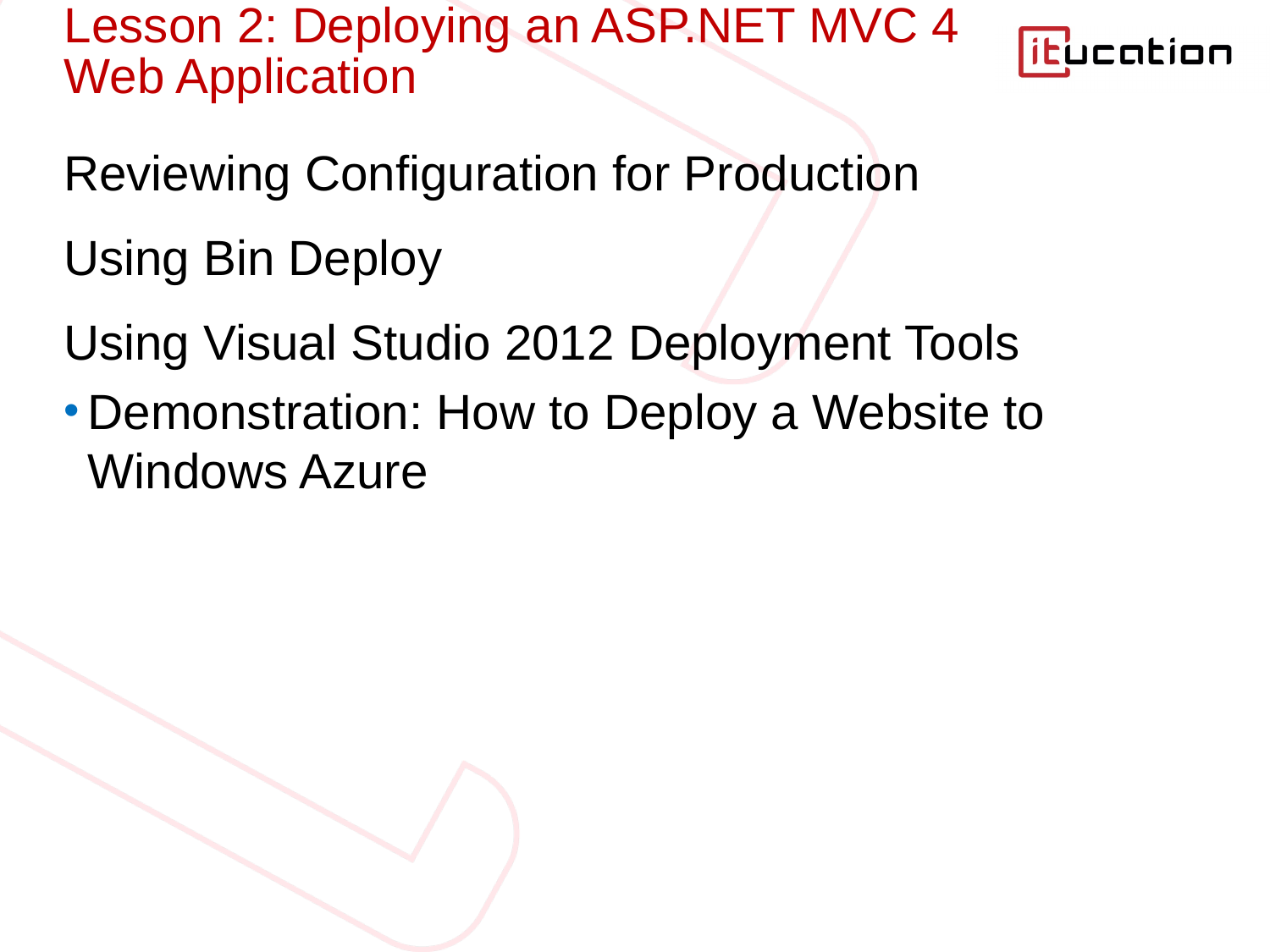

# Lesson 2: Deploying an ASP.NET MVC 4 Web Application
Reviewing Configuration for Production
Using Bin Deploy
Using Visual Studio 2012 Deployment Tools
Demonstration: How to Deploy a Website to Windows Azure